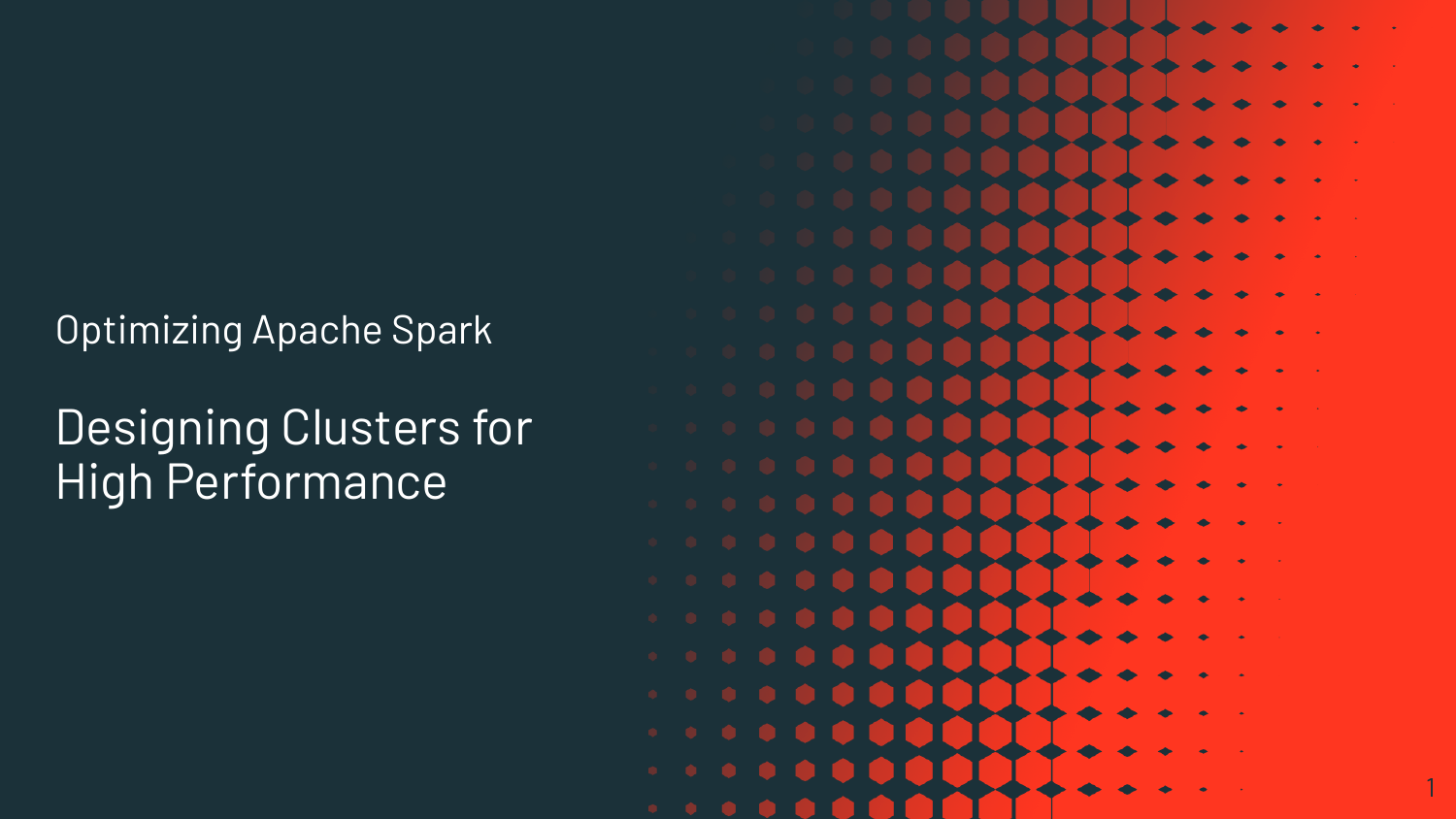

Optimizing Apache Spark
Designing Clusters for
High Performance
1